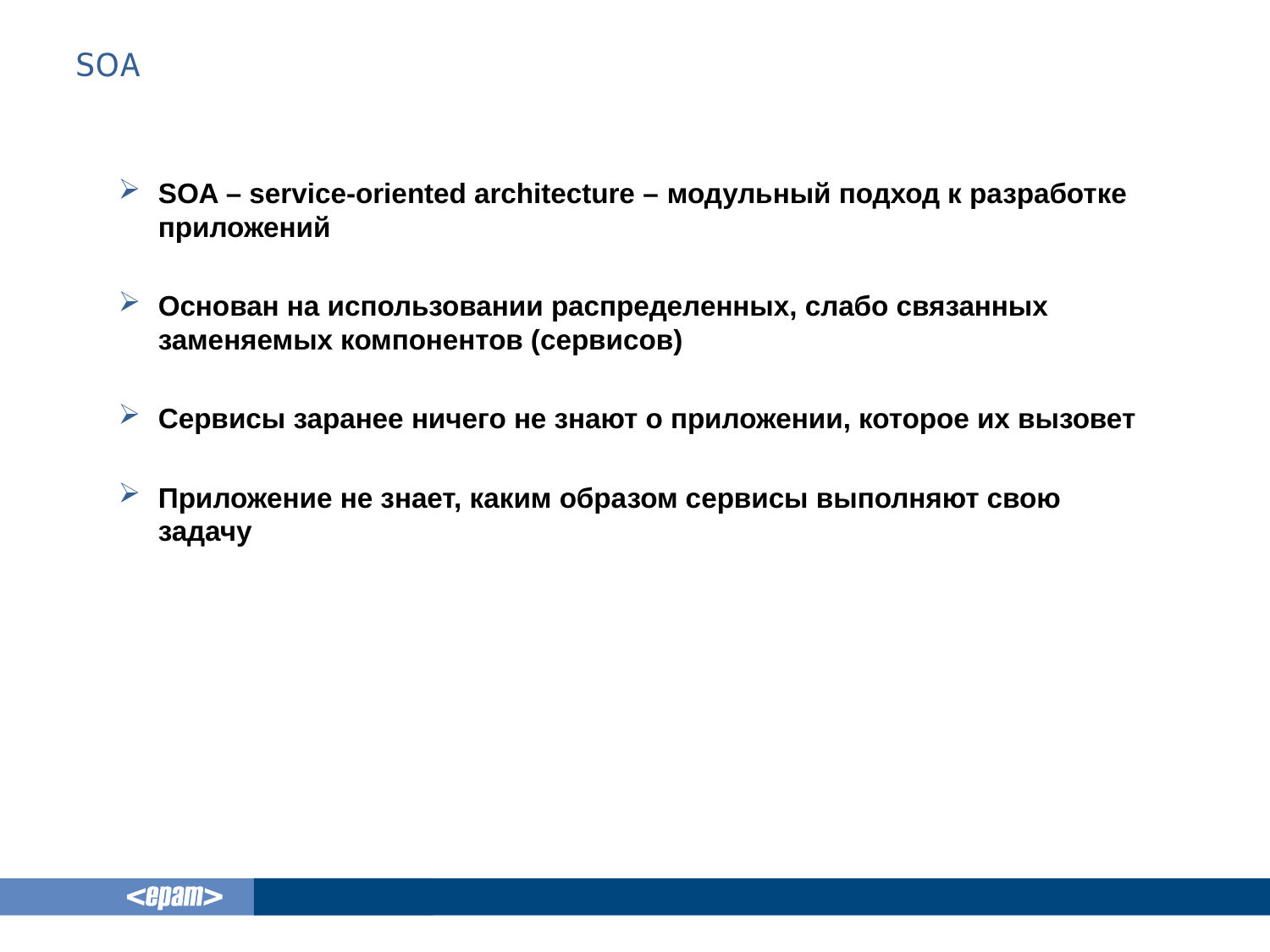

# SOA
SOA – service-oriented architecture – модульный подход к разработке приложений

Основан на использовании распределенных, слабо связанных заменяемых компонентов (сервисов)

Сервисы заранее ничего не знают о приложении, которое их вызовет

Приложение не знает, каким образом сервисы выполняют свою задачу